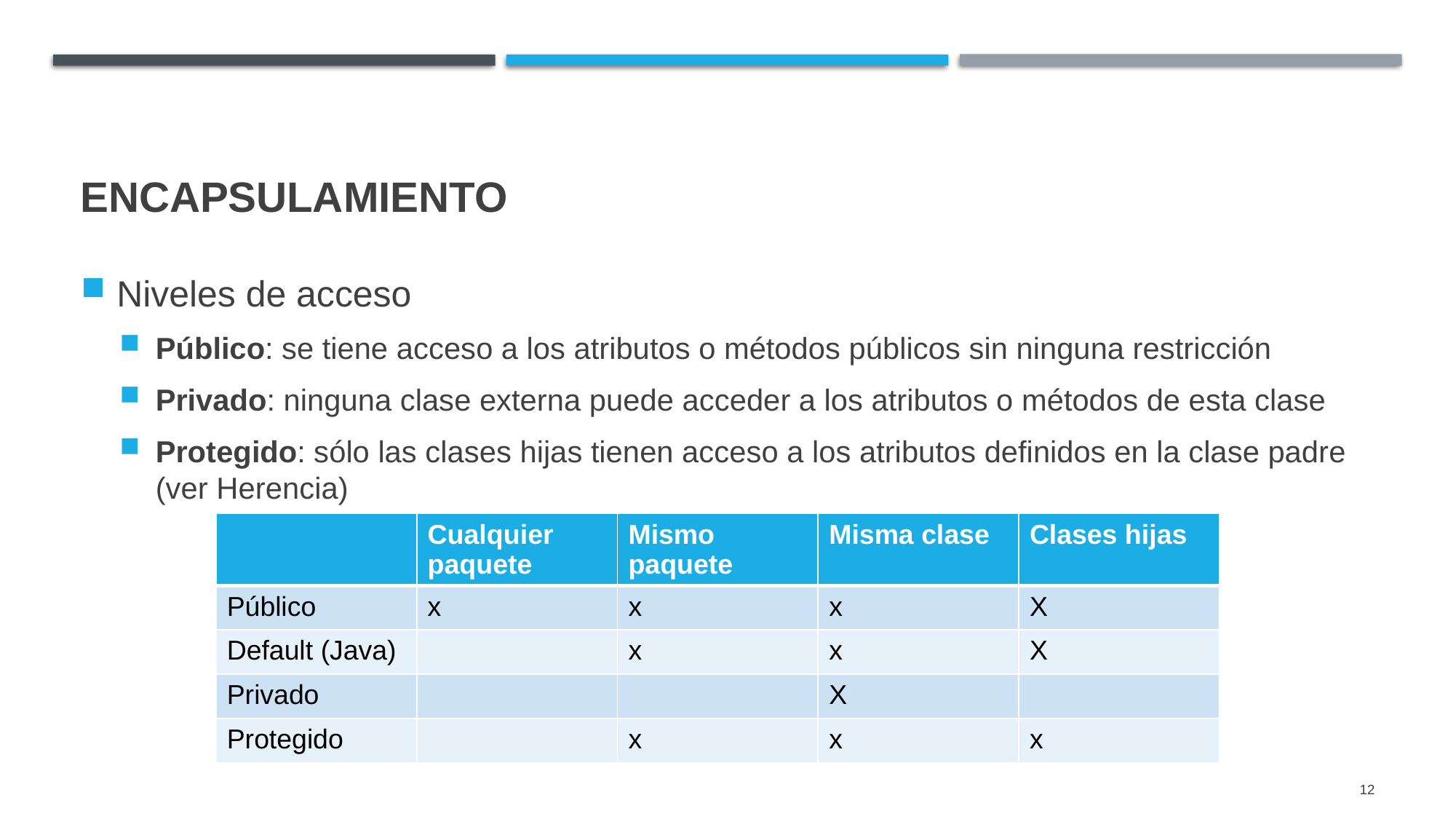

# Encapsulamiento
Niveles de acceso
Público: se tiene acceso a los atributos o métodos públicos sin ninguna restricción
Privado: ninguna clase externa puede acceder a los atributos o métodos de esta clase
Protegido: sólo las clases hijas tienen acceso a los atributos definidos en la clase padre (ver Herencia)
|  | Cualquier paquete | Mismo paquete | Misma clase | Clases hijas |
| --- | --- | --- | --- | --- |
| Público | x | x | x | X |
| Default (Java) |  | x | x | X |
| Privado |  |  | X |  |
| Protegido |  | x | x | x |
12